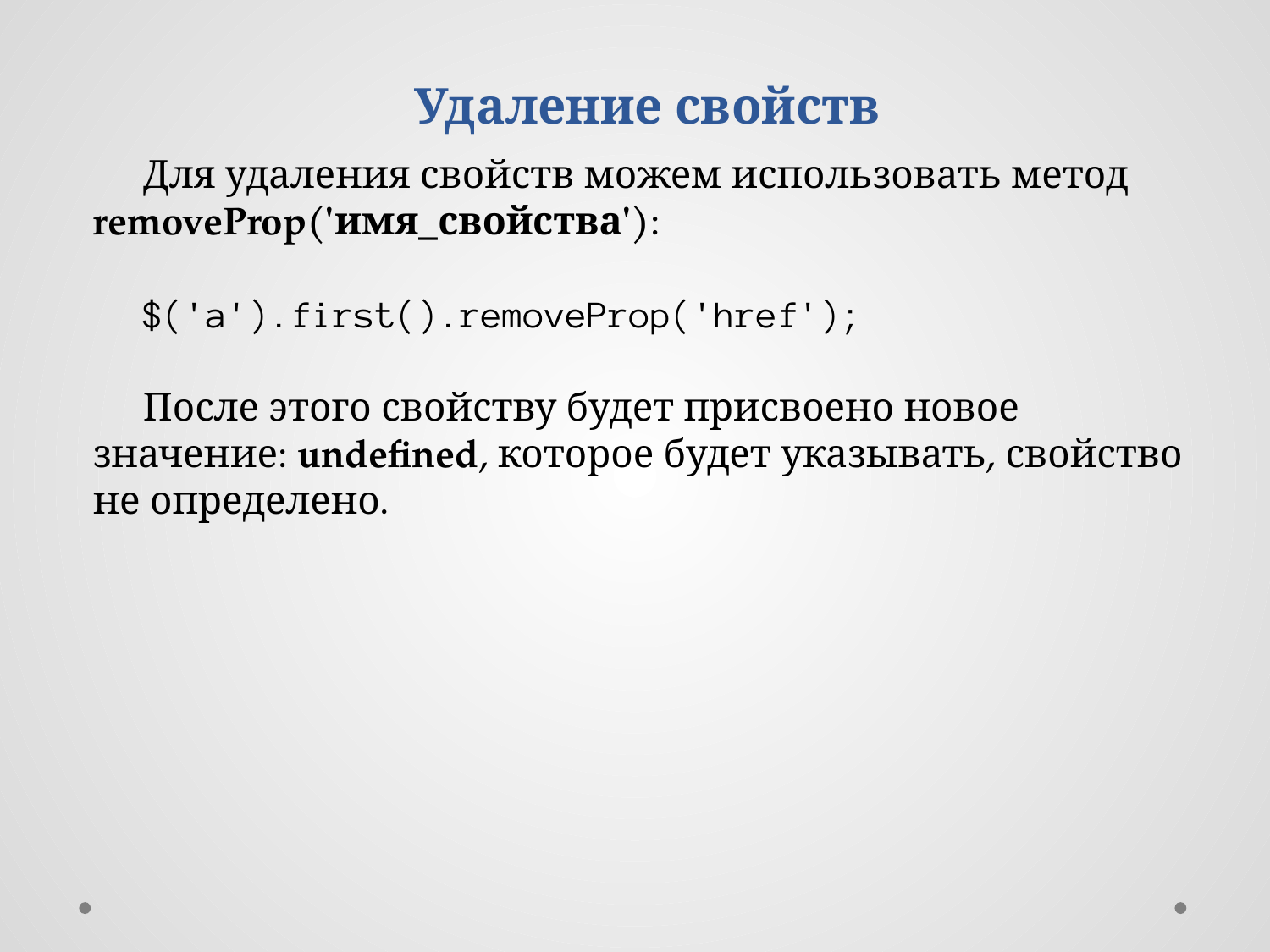

Удаление свойств
Для удаления свойств можем использовать метод removeProp('имя_свойства'):

$('a').first().removeProp('href');

После этого свойству будет присвоено новое значение: undefined, которое будет указывать, свойство не определено.